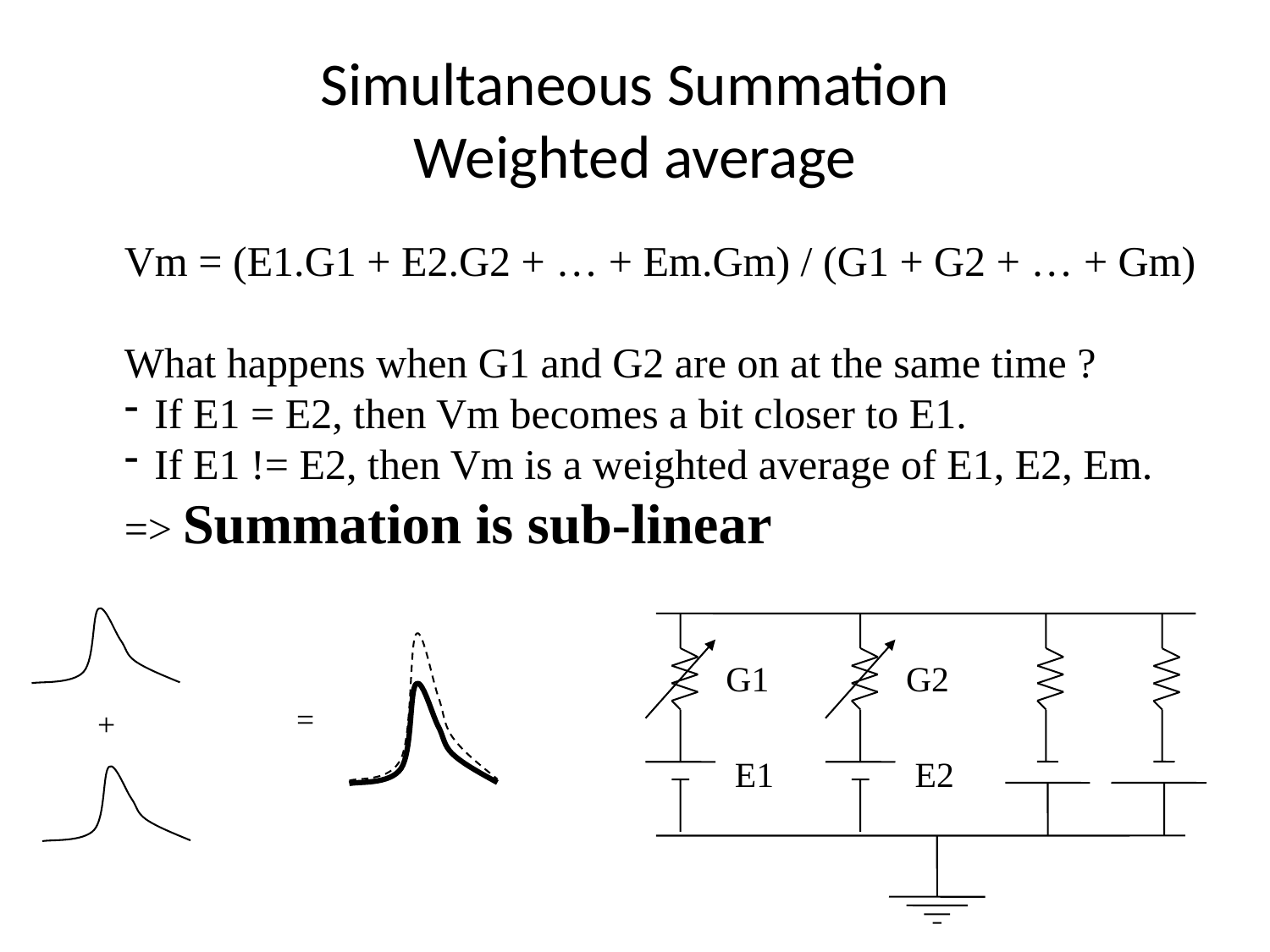

# Simultaneous Summation Weighted average
Vm = (E1.G1 + E2.G2 + … + Em.Gm) / (G1 + G2 + … + Gm)

What happens when G1 and G2 are on at the same time ?
If E1 = E2, then Vm becomes a bit closer to E1.
If E1 != E2, then Vm is a weighted average of E1, E2, Em.
=> Summation is sub-linear

G1

E1

G2

E2

=
+